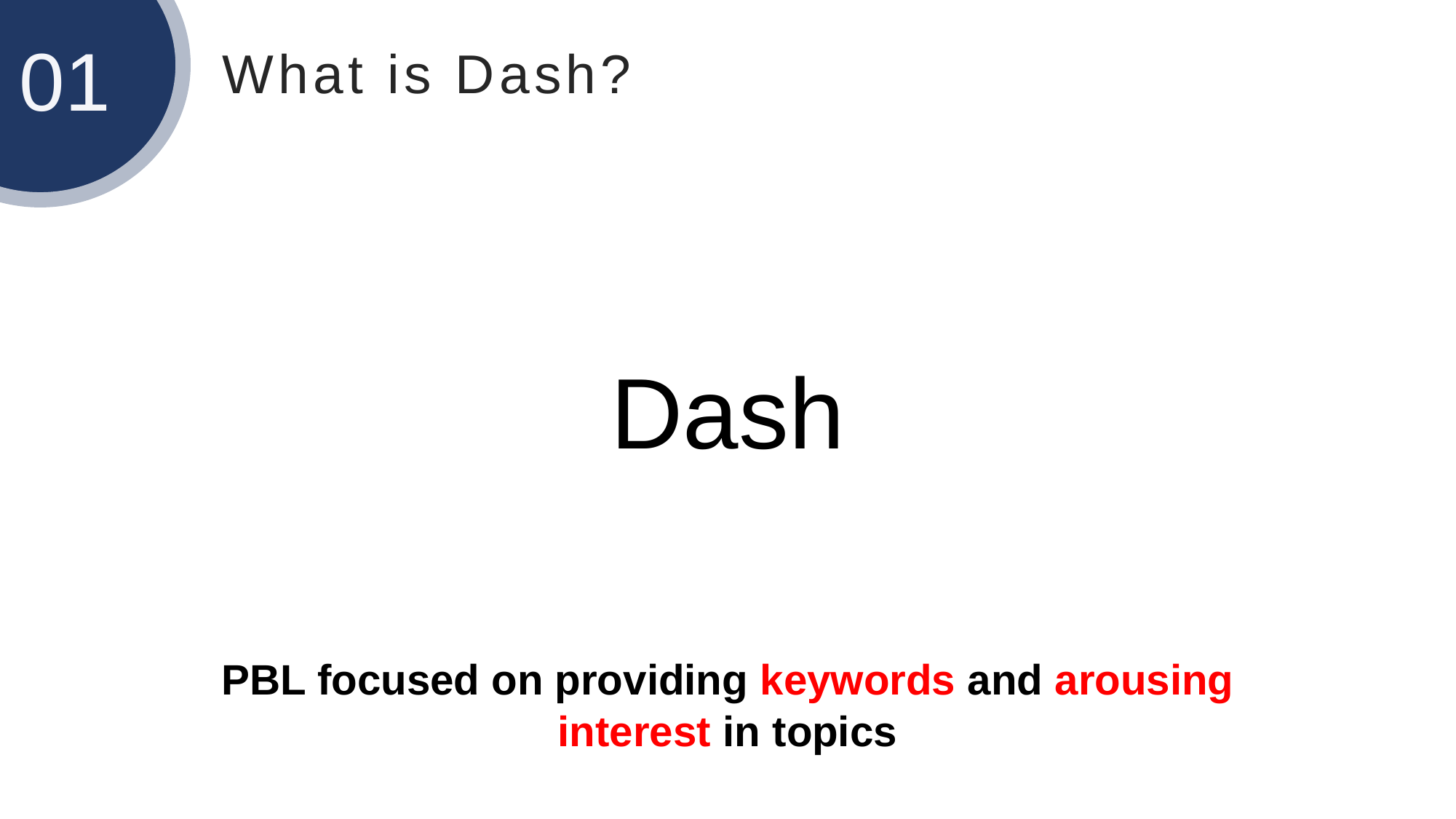

01
What is Dash?
Dash
PBL focused on providing keywords and arousing interest in topics